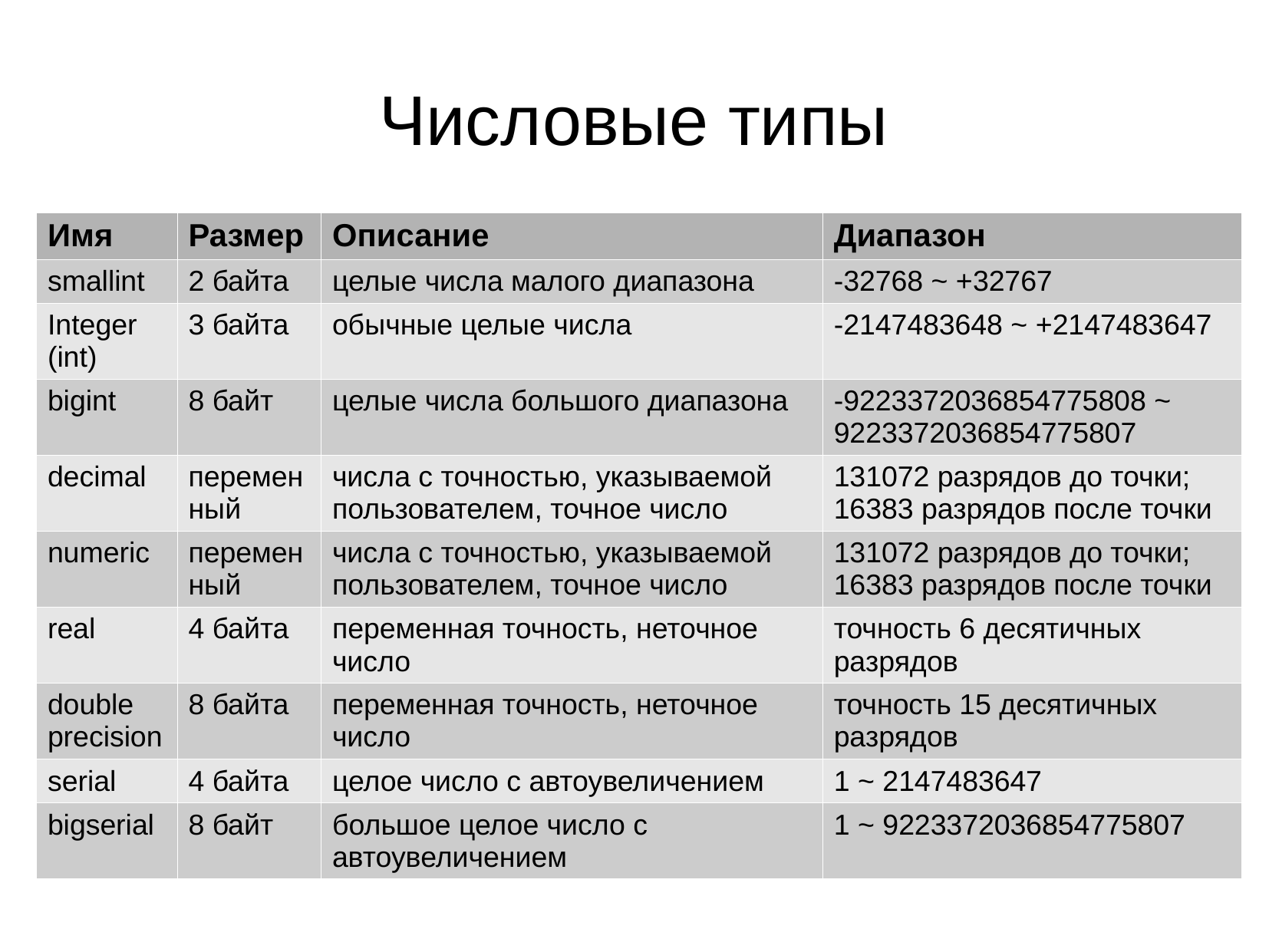

Числовые типы
| Имя | Размер | Описание | Диапазон |
| --- | --- | --- | --- |
| smallint | 2 байта | целые числа малого диапазона | -32768 ~ +32767 |
| Integer (int) | 3 байта | обычные целые числа | -2147483648 ~ +2147483647 |
| bigint | 8 байт | целые числа большого диапазона | -9223372036854775808 ~ 9223372036854775807 |
| decimal | переменный | числа с точностью, указываемой пользователем, точное число | 131072 разрядов до точки; 16383 разрядов после точки |
| numeric | переменный | числа с точностью, указываемой пользователем, точное число | 131072 разрядов до точки; 16383 разрядов после точки |
| real | 4 байта | переменная точность, неточное число | точность 6 десятичных разрядов |
| double precision | 8 байта | переменная точность, неточное число | точность 15 десятичных разрядов |
| serial | 4 байта | целое число с автоувеличением | 1 ~ 2147483647 |
| bigserial | 8 байт | большое целое число с автоувеличением | 1 ~ 9223372036854775807 |